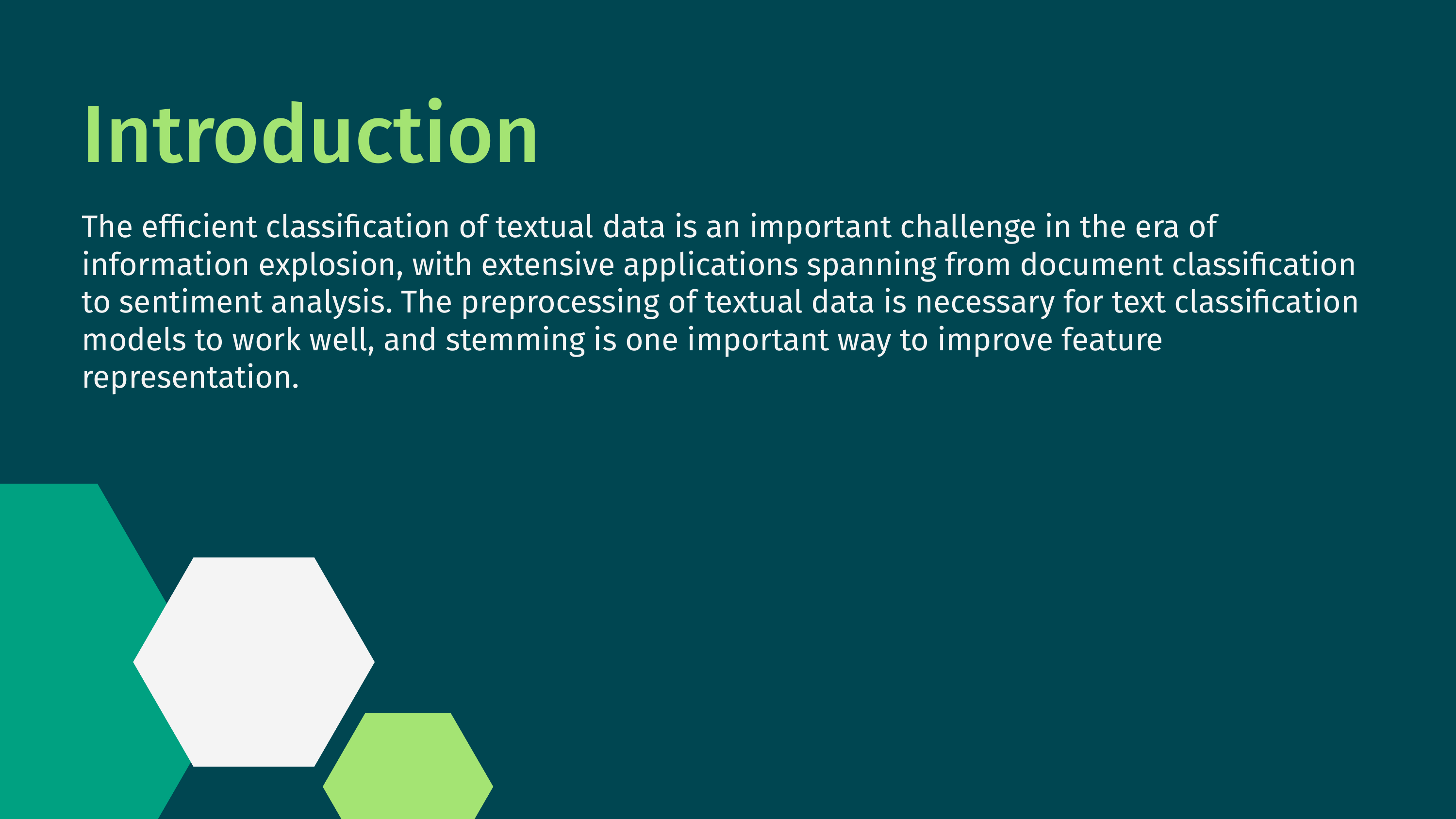

Introduction
The efficient classification of textual data is an important challenge in the era of information explosion, with extensive applications spanning from document classification to sentiment analysis. The preprocessing of textual data is necessary for text classification models to work well, and stemming is one important way to improve feature representation.